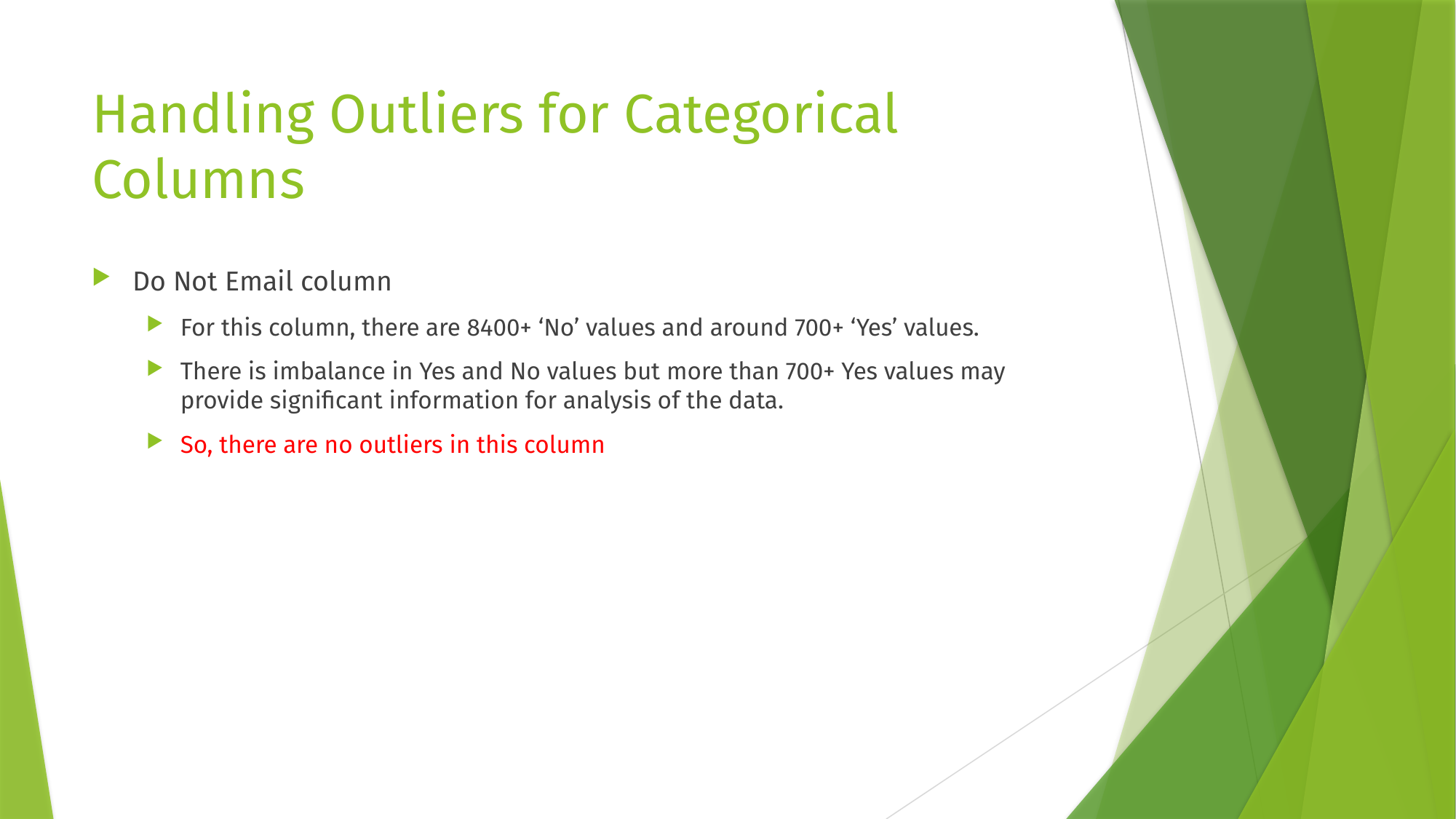

# Handling Outliers for Categorical Columns
Do Not Email column
For this column, there are 8400+ ‘No’ values and around 700+ ‘Yes’ values.
There is imbalance in Yes and No values but more than 700+ Yes values may provide significant information for analysis of the data.
So, there are no outliers in this column